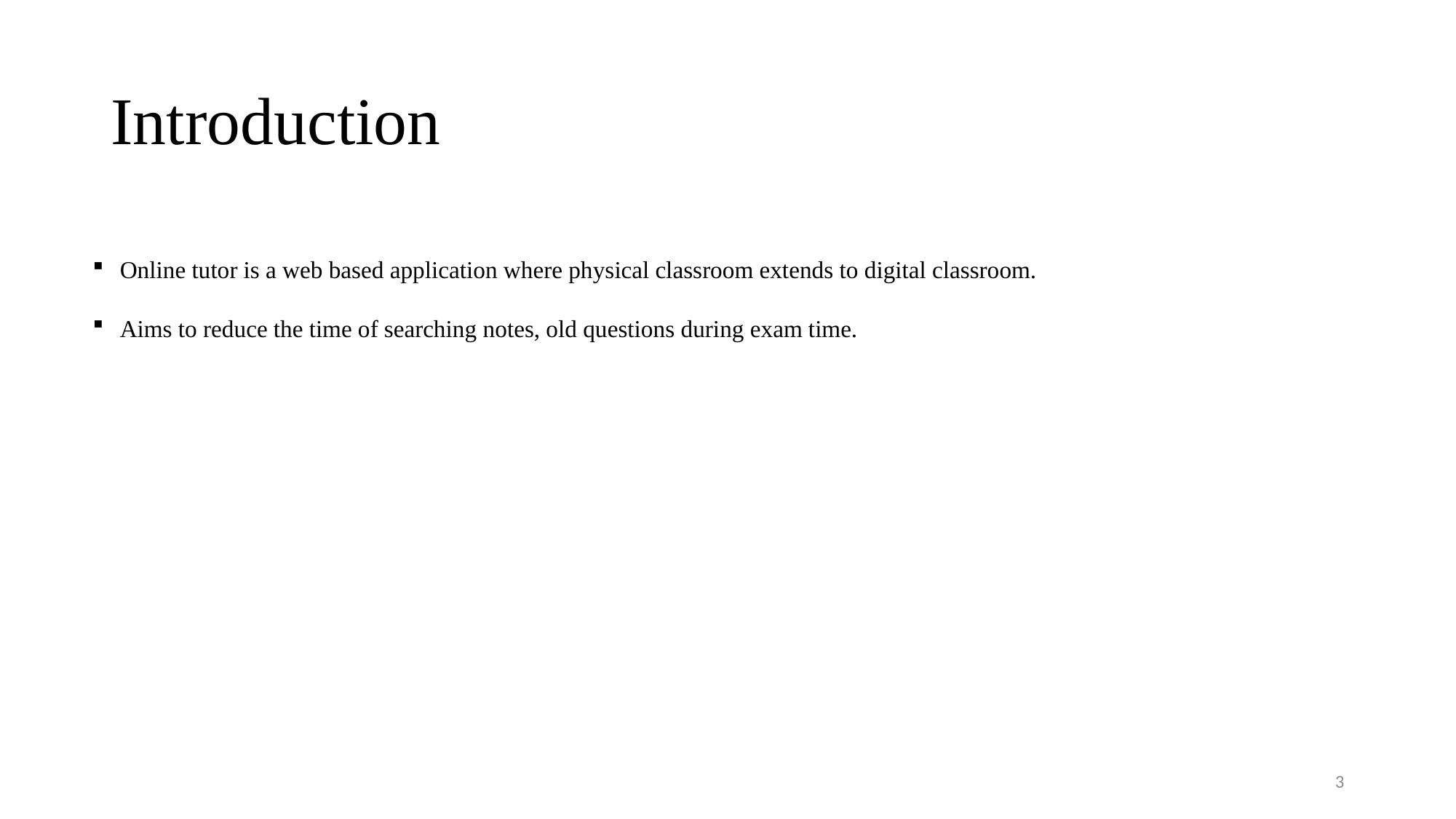

# Introduction
Online tutor is a web based application where physical classroom extends to digital classroom.
Aims to reduce the time of searching notes, old questions during exam time.

3